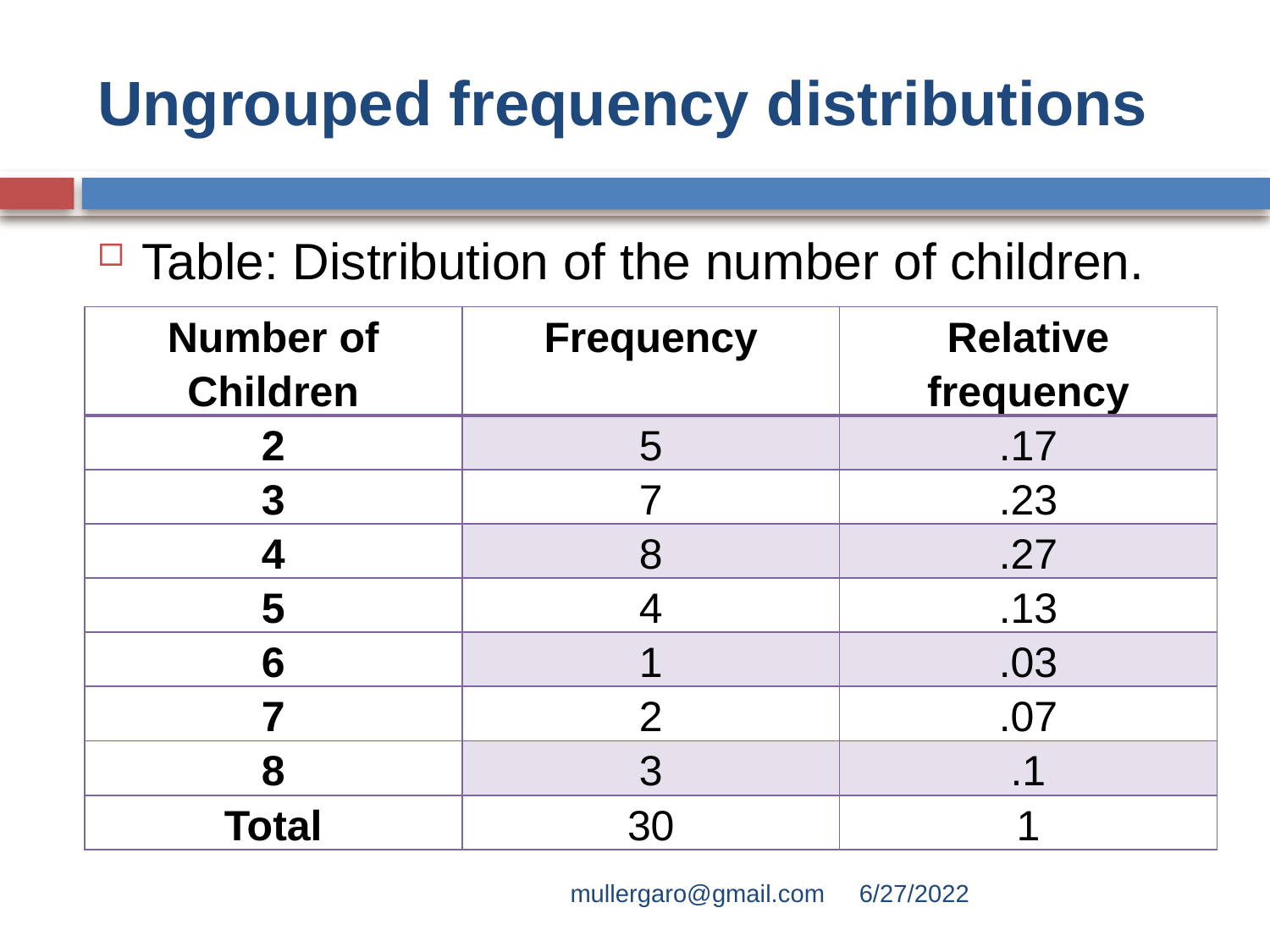

# Ungrouped frequency distributions
Table: Distribution of the number of children.

| Number of Children | Frequency | Relative frequency |
| --- | --- | --- |
| 2 | 5 | .17 |
| 3 | 7 | .23 |
| 4 | 8 | .27 |
| 5 | 4 | .13 |
| 6 | 1 | .03 |
| 7 | 2 | .07 |
| 8 | 3 | .1 |
| Total | 30 | 1 |
mullergaro@gmail.com
6/27/2022